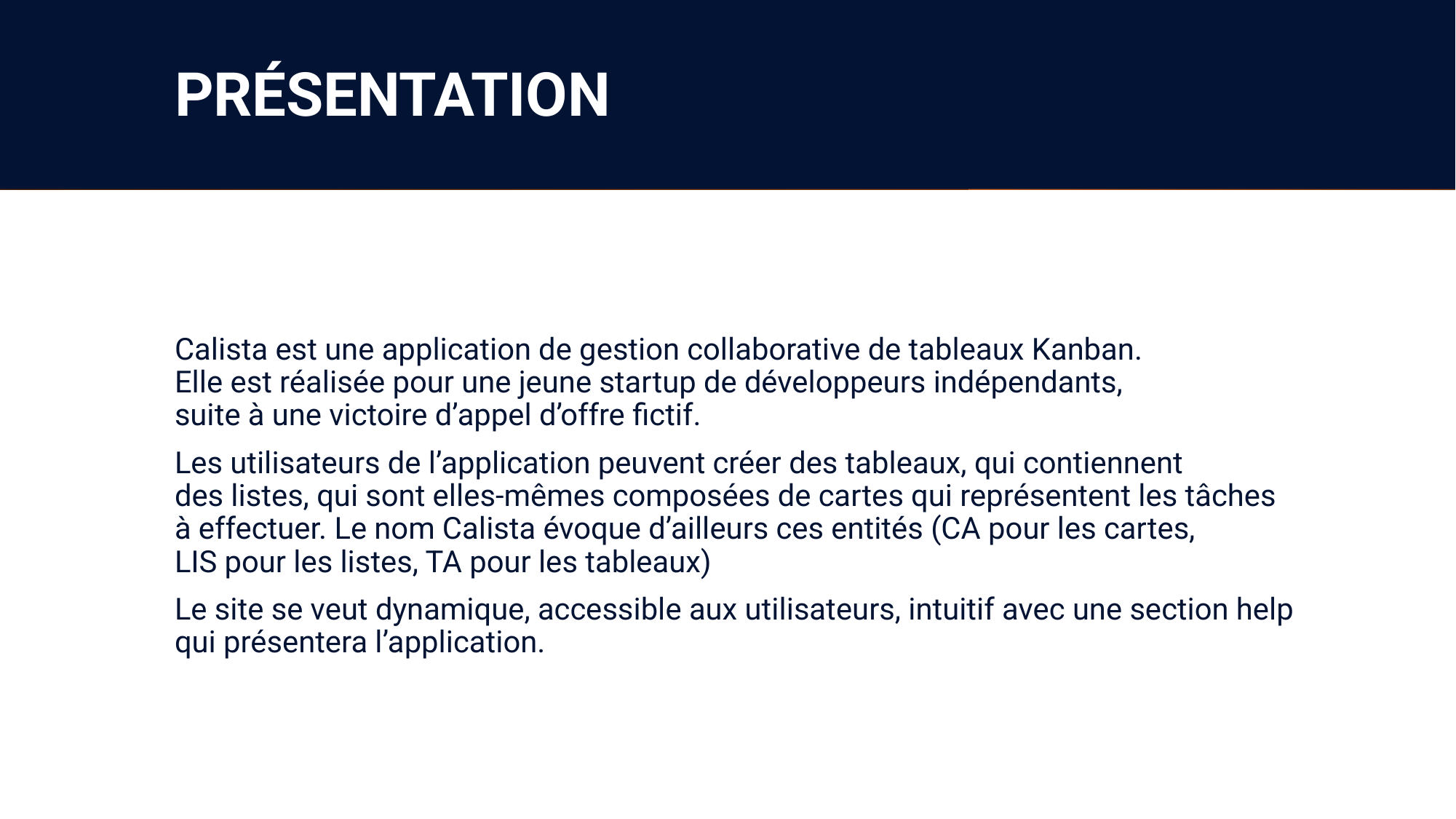

# PRÉSENTATION
Calista est une application de gestion collaborative de tableaux Kanban.
Elle est réalisée pour une jeune startup de développeurs indépendants,
suite à une victoire d’appel d’offre fictif.
Les utilisateurs de l’application peuvent créer des tableaux, qui contiennent
des listes, qui sont elles-mêmes composées de cartes qui représentent les tâches
à effectuer. Le nom Calista évoque d’ailleurs ces entités (CA pour les cartes,
LIS pour les listes, TA pour les tableaux)
Le site se veut dynamique, accessible aux utilisateurs, intuitif avec une section help qui présentera l’application.
2